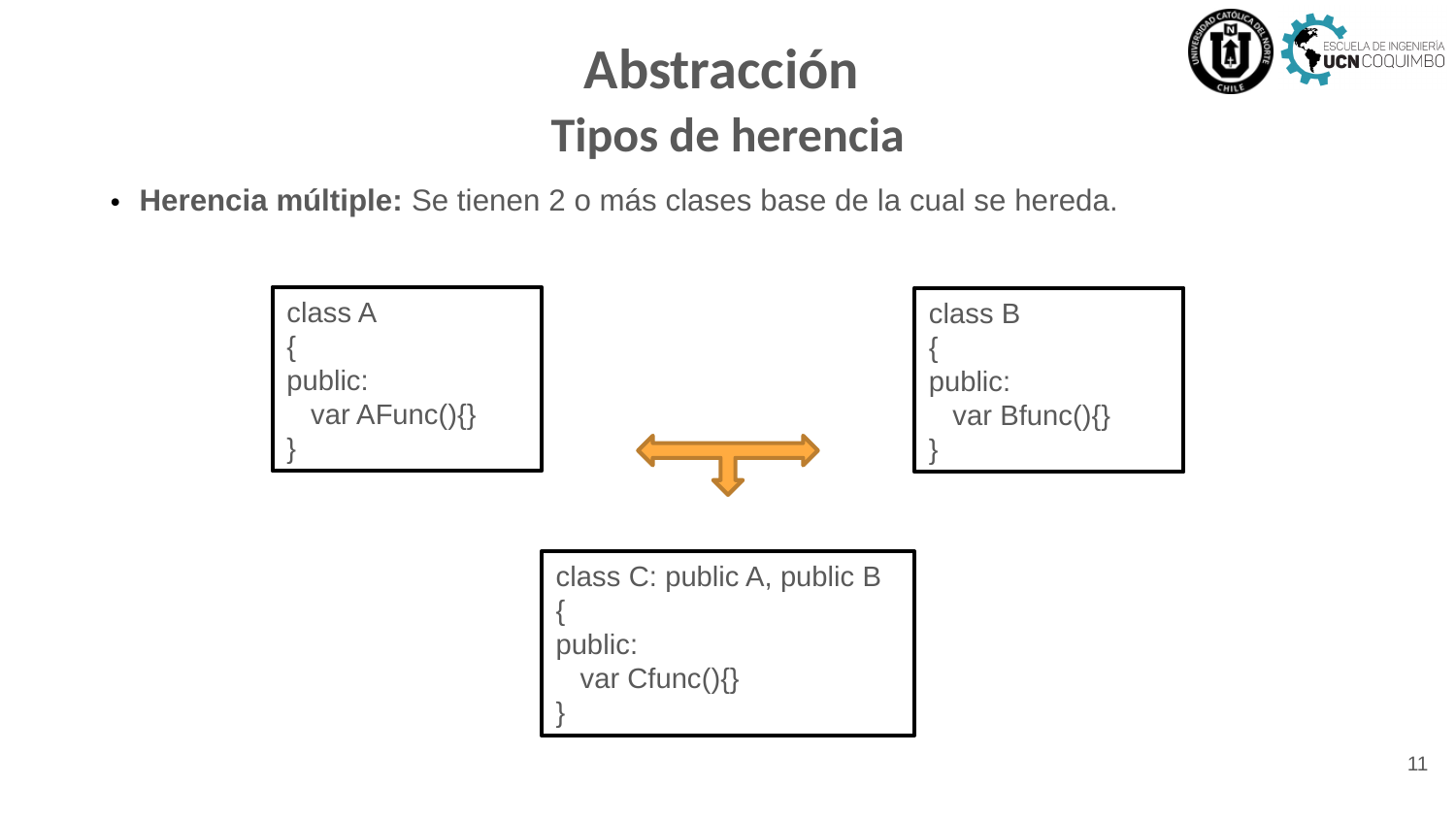

# Abstracción
Tipos de herencia
Herencia múltiple: Se tienen 2 o más clases base de la cual se hereda.

class A
{
public:
   var AFunc(){}
}
class B
{
public:
   var Bfunc(){}
}

class C: public A, public B
{
public:
   var Cfunc(){}
}
11